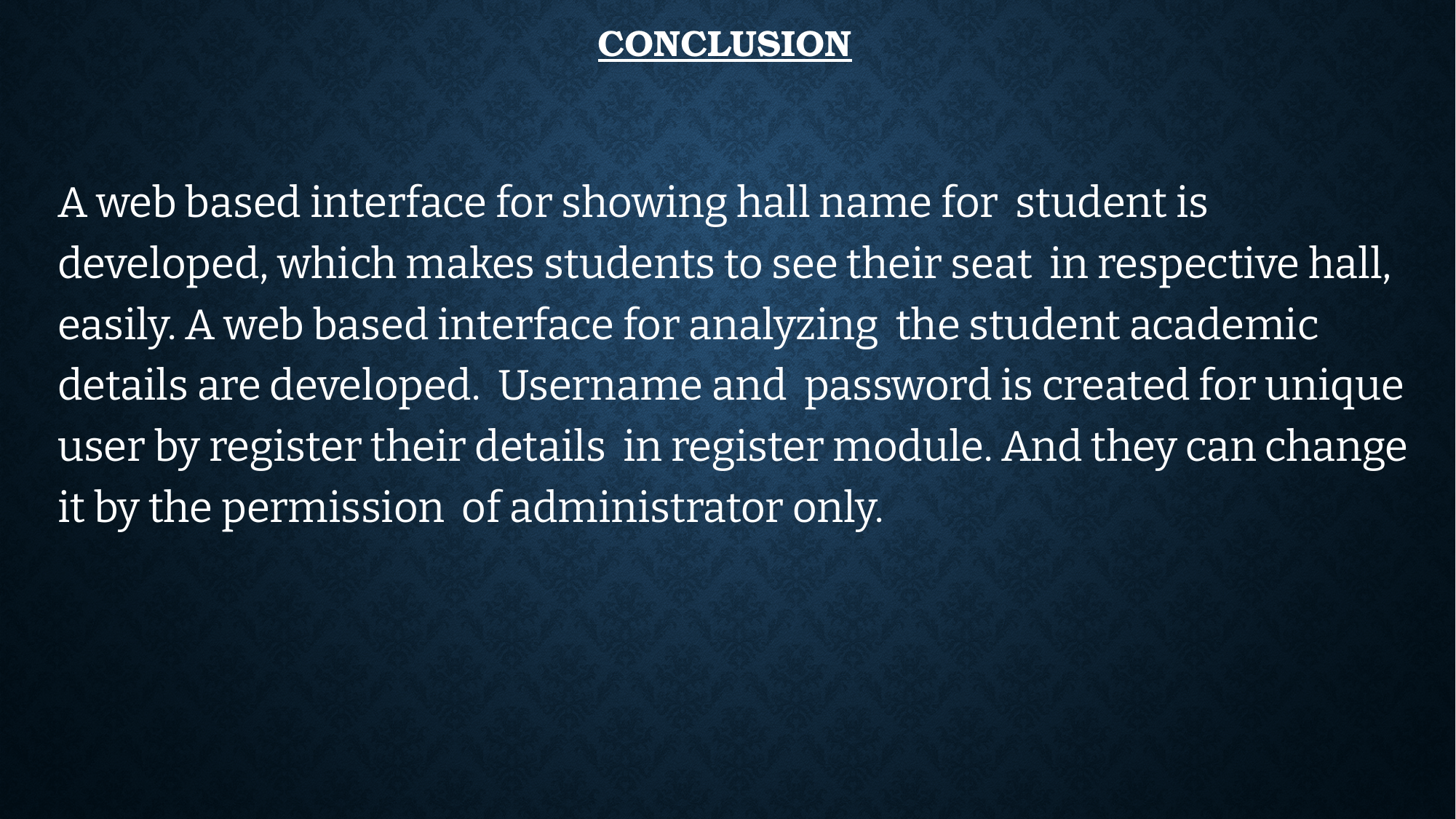

# CONCLUSION

A web based interface for showing hall name for  student is developed, which makes students to see their seat  in respective hall, easily. A web based interface for analyzing  the student academic details are developed.  Username and  password is created for unique user by register their details  in register module. And they can change it by the permission  of administrator only.